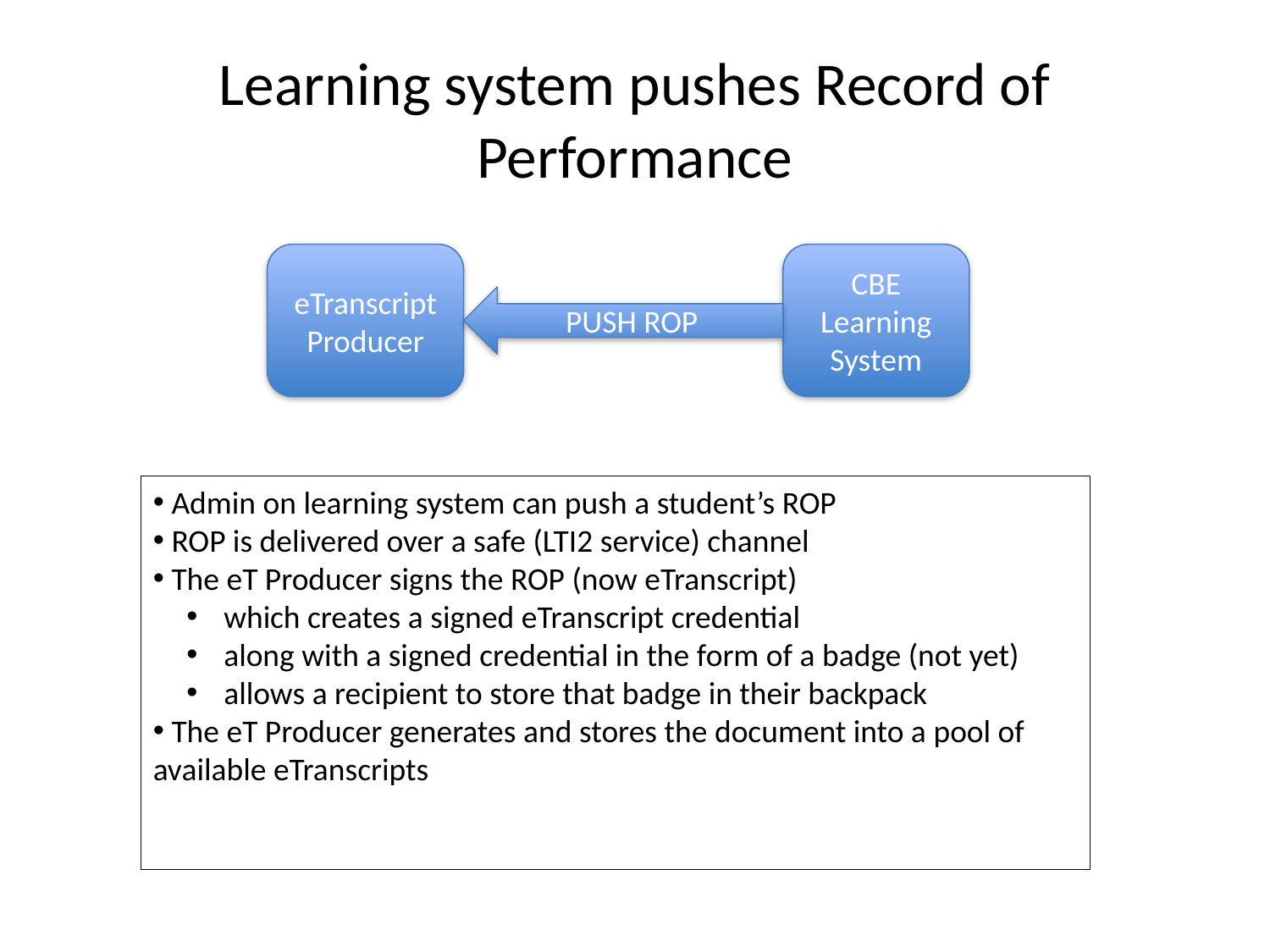

# Learning system pushes Record of Performance
eTranscript
Producer
CBE
Learning System
PUSH ROP
 Admin on learning system can push a student’s ROP
 ROP is delivered over a safe (LTI2 service) channel
 The eT Producer signs the ROP (now eTranscript)
 which creates a signed eTranscript credential
 along with a signed credential in the form of a badge (not yet)
 allows a recipient to store that badge in their backpack
 The eT Producer generates and stores the document into a pool of available eTranscripts